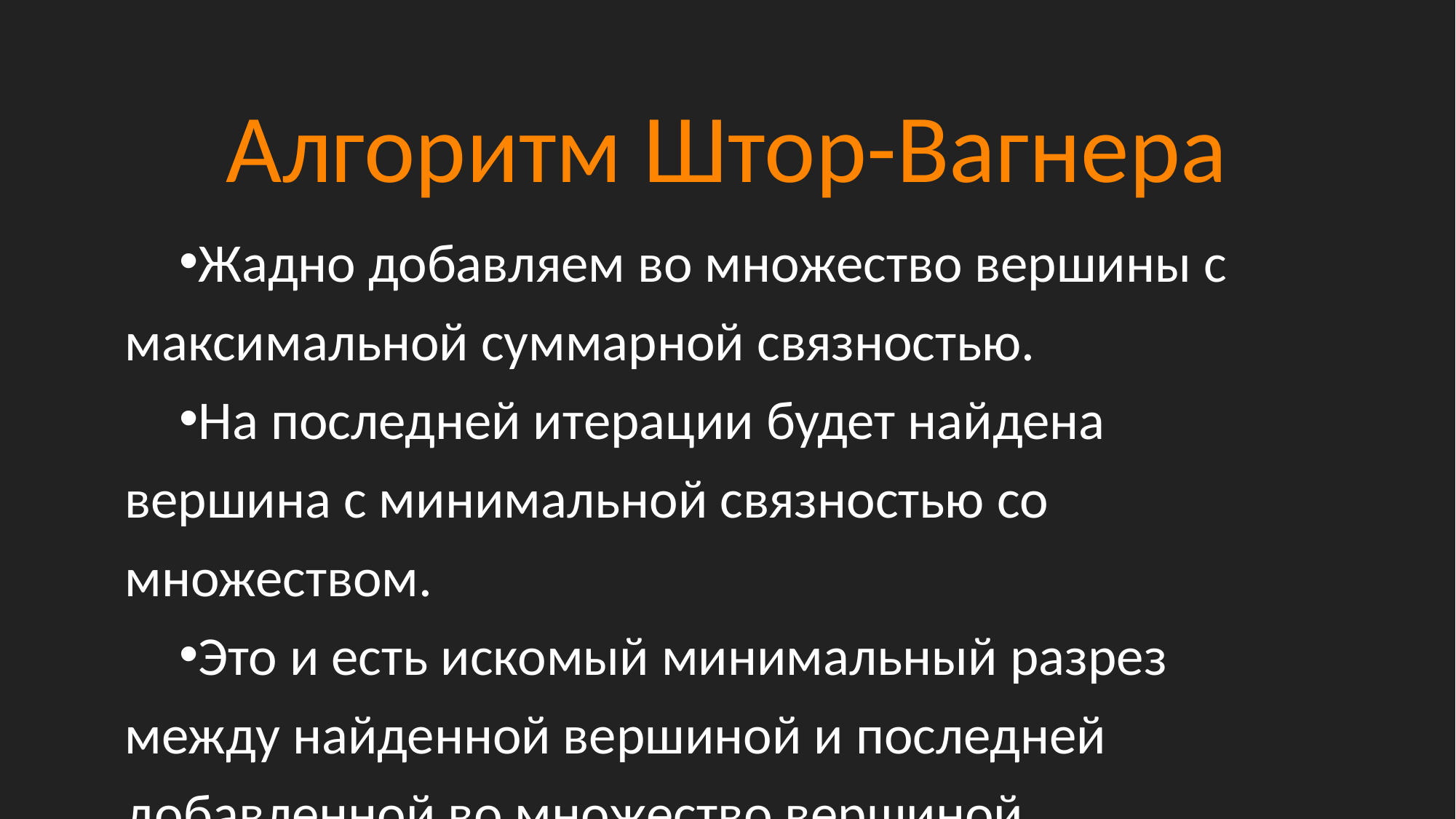

# Алгоритм Штор-Вагнера
Жадно добавляем во множество вершины с максимальной суммарной связностью.
На последней итерации будет найдена вершина с минимальной связностью со множеством.
Это и есть искомый минимальный разрез между найденной вершиной и последней добавленной во множество вершиной.